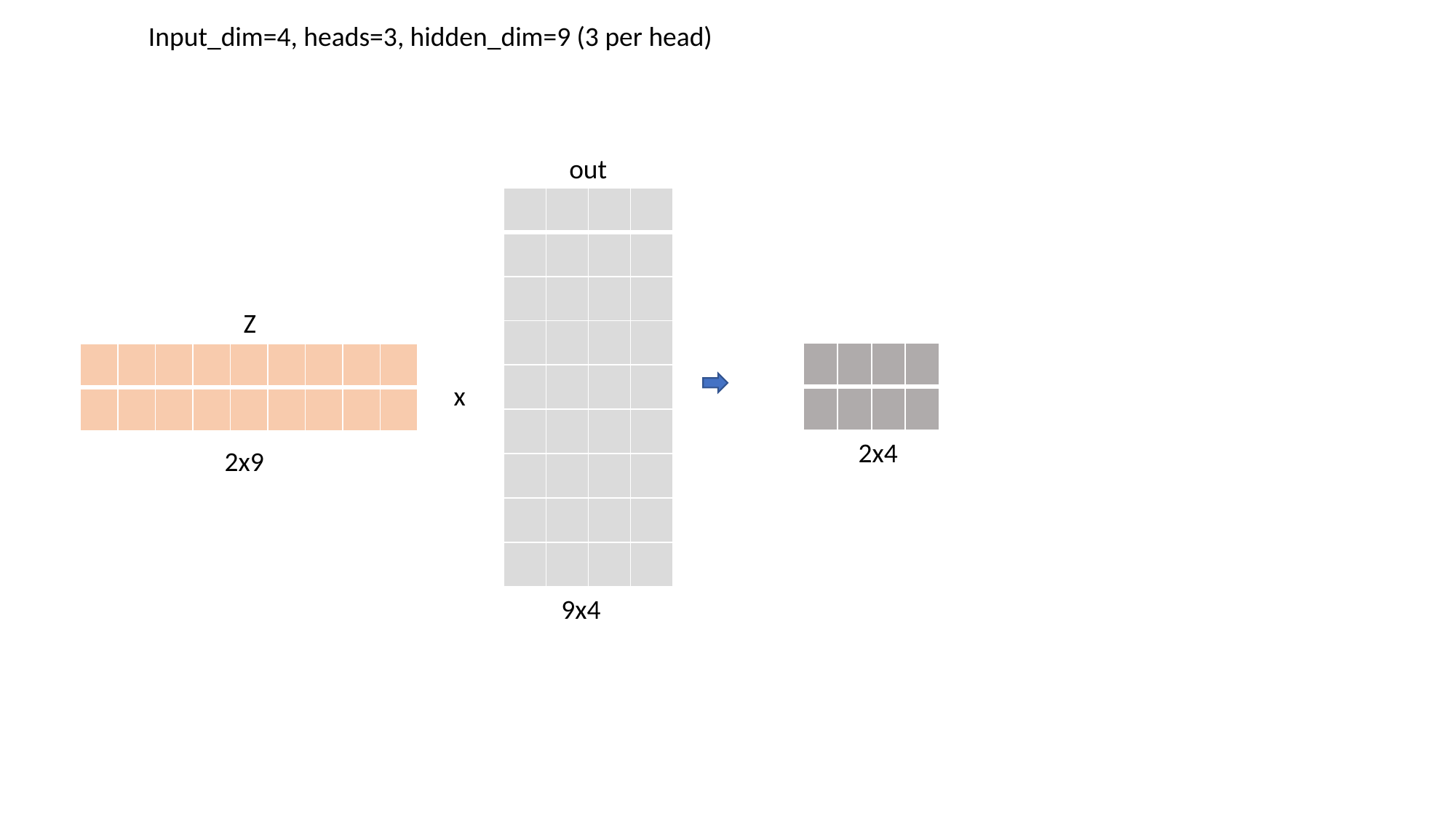

Input_dim=4, heads=3, hidden_dim=9 (3 per head)
out
|  |  |  |  |
| --- | --- | --- | --- |
|  |  |  |  |
|  |  |  |  |
|  |  |  |  |
|  |  |  |  |
|  |  |  |  |
|  |  |  |  |
|  |  |  |  |
|  |  |  |  |
Z
|  |  |  |  |
| --- | --- | --- | --- |
|  |  |  |  |
|  |  |  |  |  |  |  |  |  |
| --- | --- | --- | --- | --- | --- | --- | --- | --- |
|  |  |  |  |  |  |  |  |  |
x

2x4
2x9
9x4